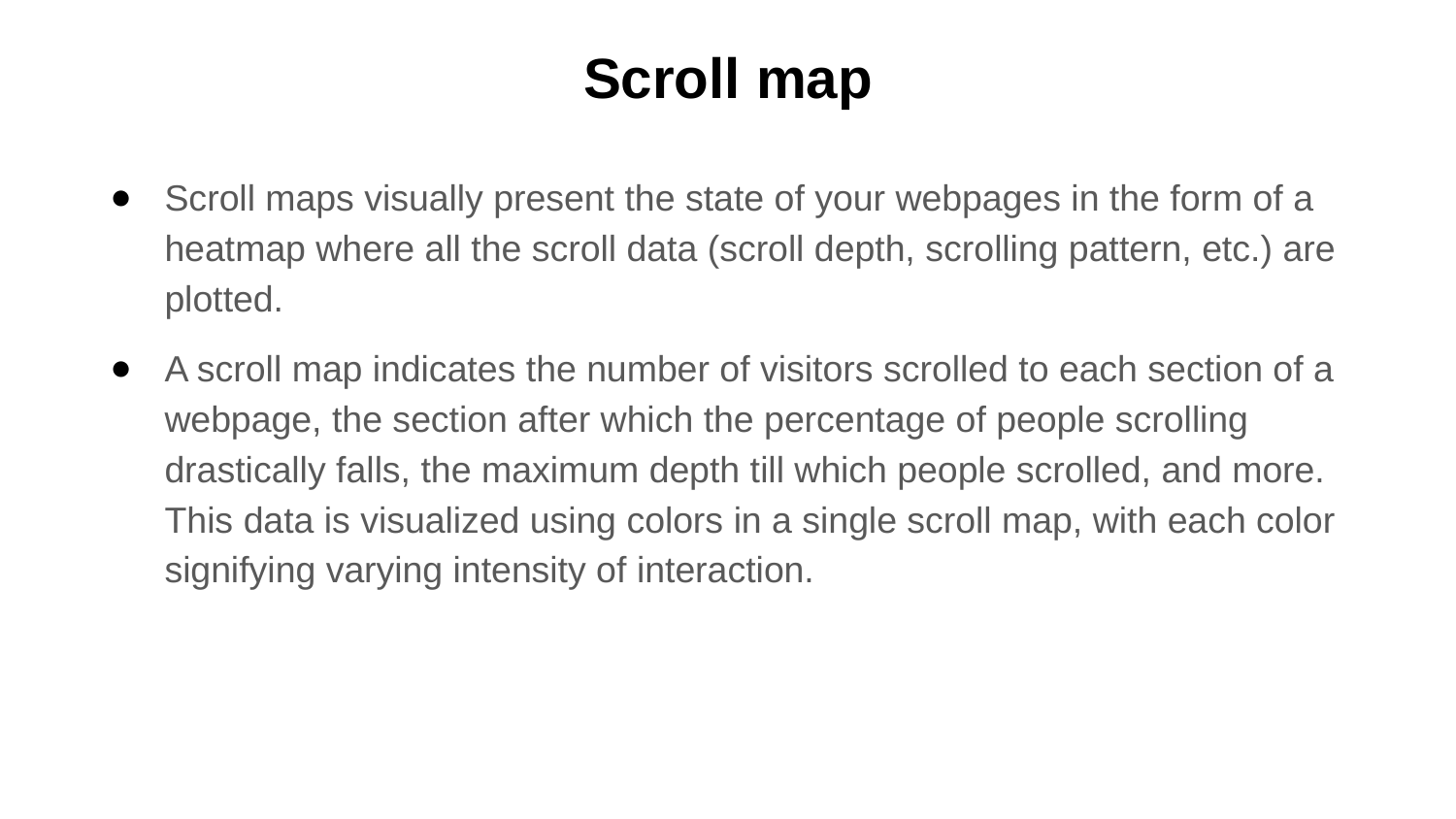

# Scroll map
Scroll maps visually present the state of your webpages in the form of a heatmap where all the scroll data (scroll depth, scrolling pattern, etc.) are plotted.
A scroll map indicates the number of visitors scrolled to each section of a webpage, the section after which the percentage of people scrolling drastically falls, the maximum depth till which people scrolled, and more. This data is visualized using colors in a single scroll map, with each color signifying varying intensity of interaction.